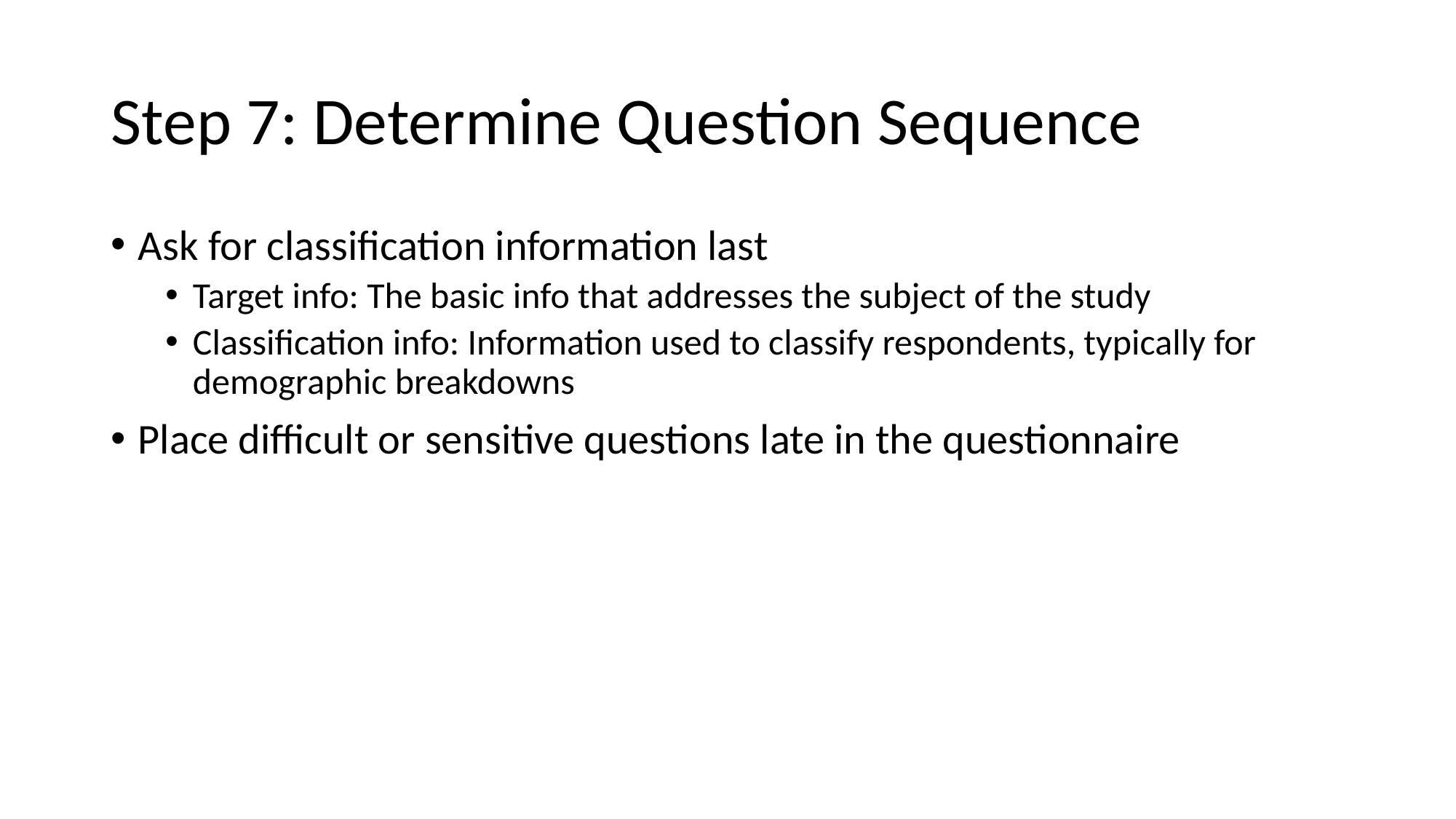

# Step 7: Determine Question Sequence
Ask for classification information last
Target info: The basic info that addresses the subject of the study
Classification info: Information used to classify respondents, typically for demographic breakdowns
Place difficult or sensitive questions late in the questionnaire